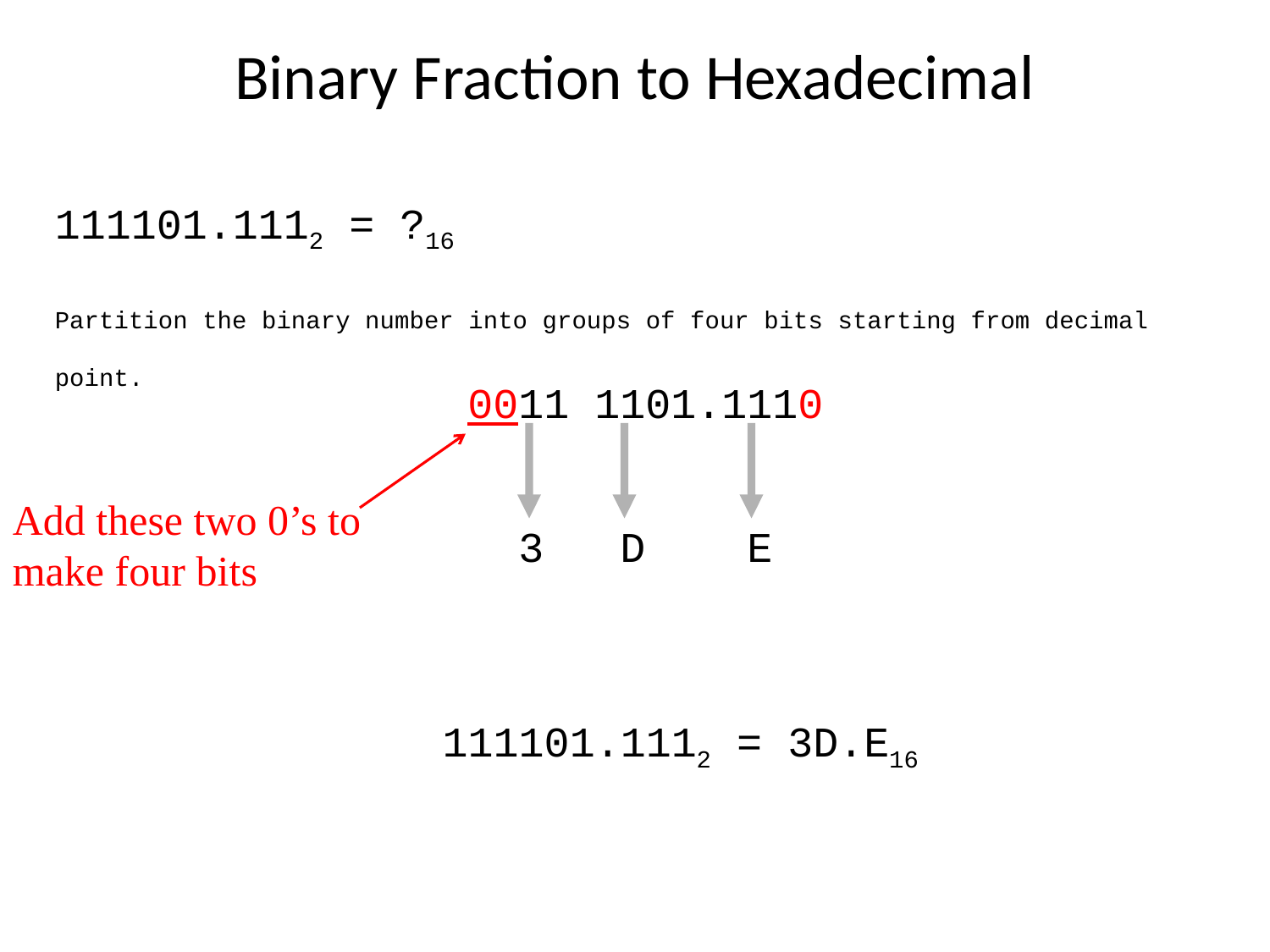

# Binary Fraction to Hexadecimal
111101.1112 = ?16
Partition the binary number into groups of four bits starting from decimal point.
0011 1101.1110

  3   D    E

Add these two 0’s to make four bits
111101.1112 = 3D.E16